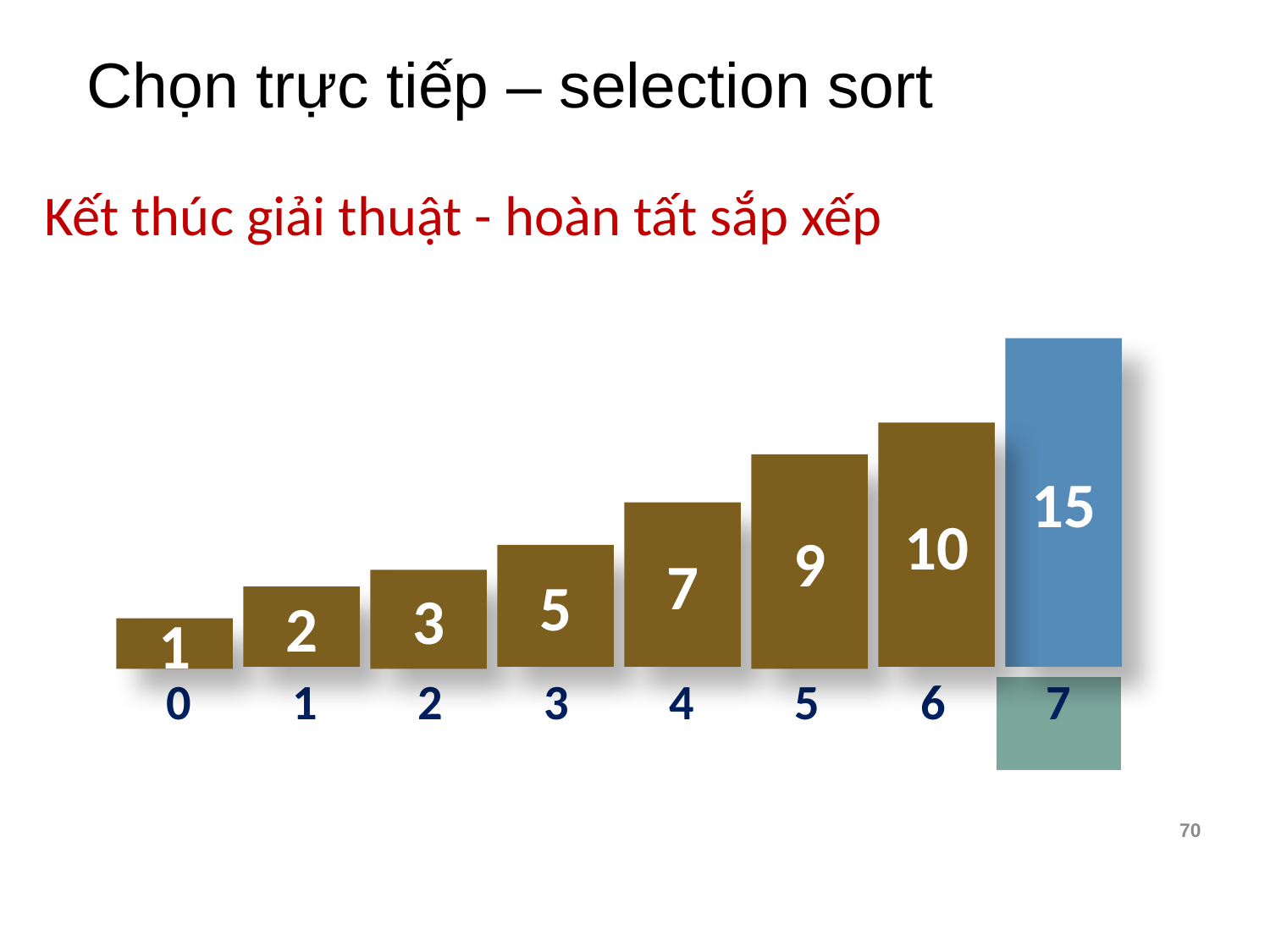

# Chọn trực tiếp – selection sort
Kết thúc giải thuật - hoàn tất sắp xếp
15
10
9
7
5
3
2
1
| 0 | 1 | 2 | 3 | 4 | 5 | 6 | 7 |
| --- | --- | --- | --- | --- | --- | --- | --- |
70